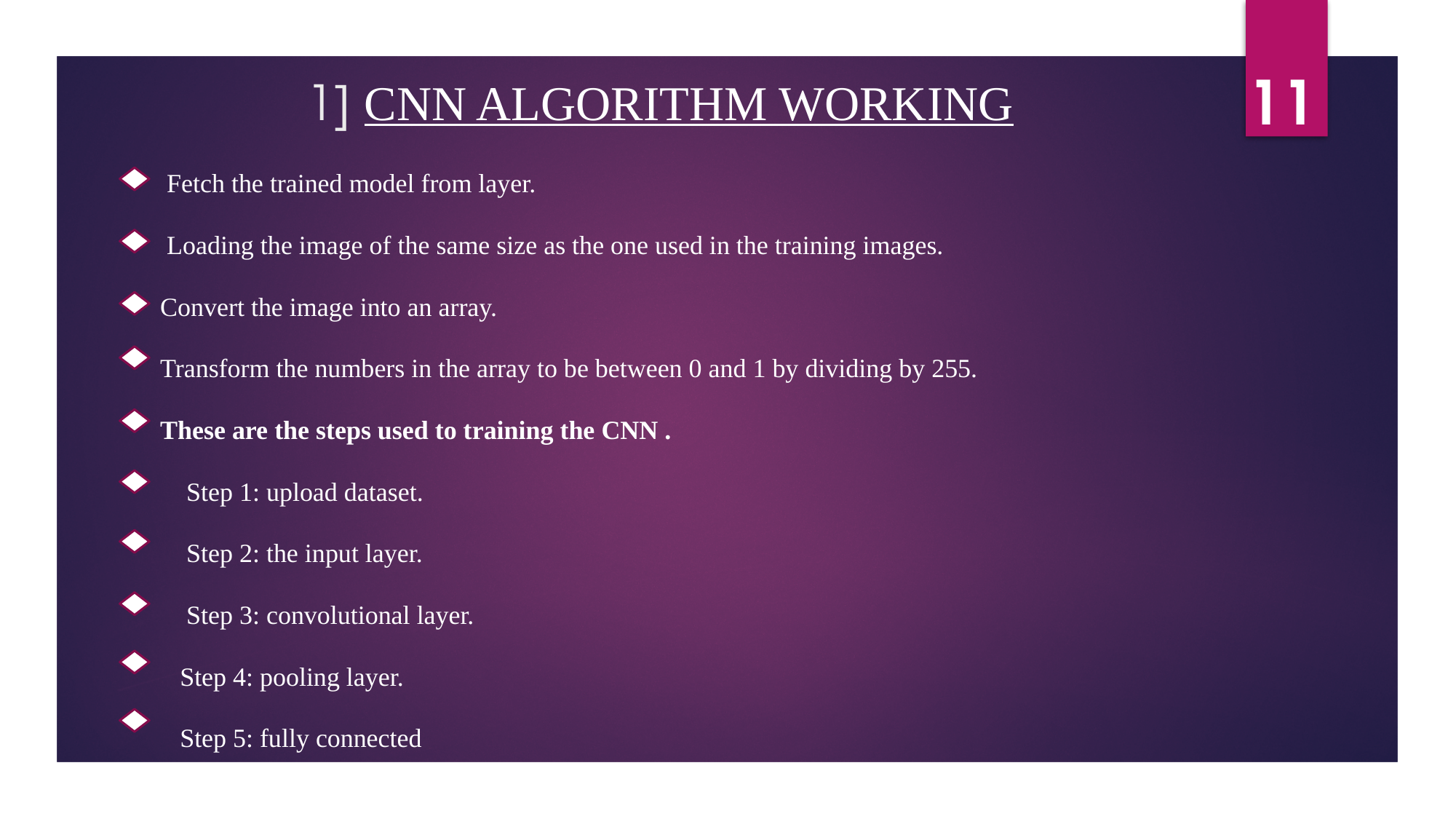

# 1] CNN ALGORITHM WORKING
11
               Fetch the trained model from layer.
               Loading the image of the same size as the one used in the training images.
              Convert the image into an array.
              Transform the numbers in the array to be between 0 and 1 by dividing by 255.
              These are the steps used to training the CNN .
                  Step 1: upload dataset.
                  Step 2: the input layer.
                  Step 3: convolutional layer.
                 Step 4: pooling layer.
                 Step 5: fully connected